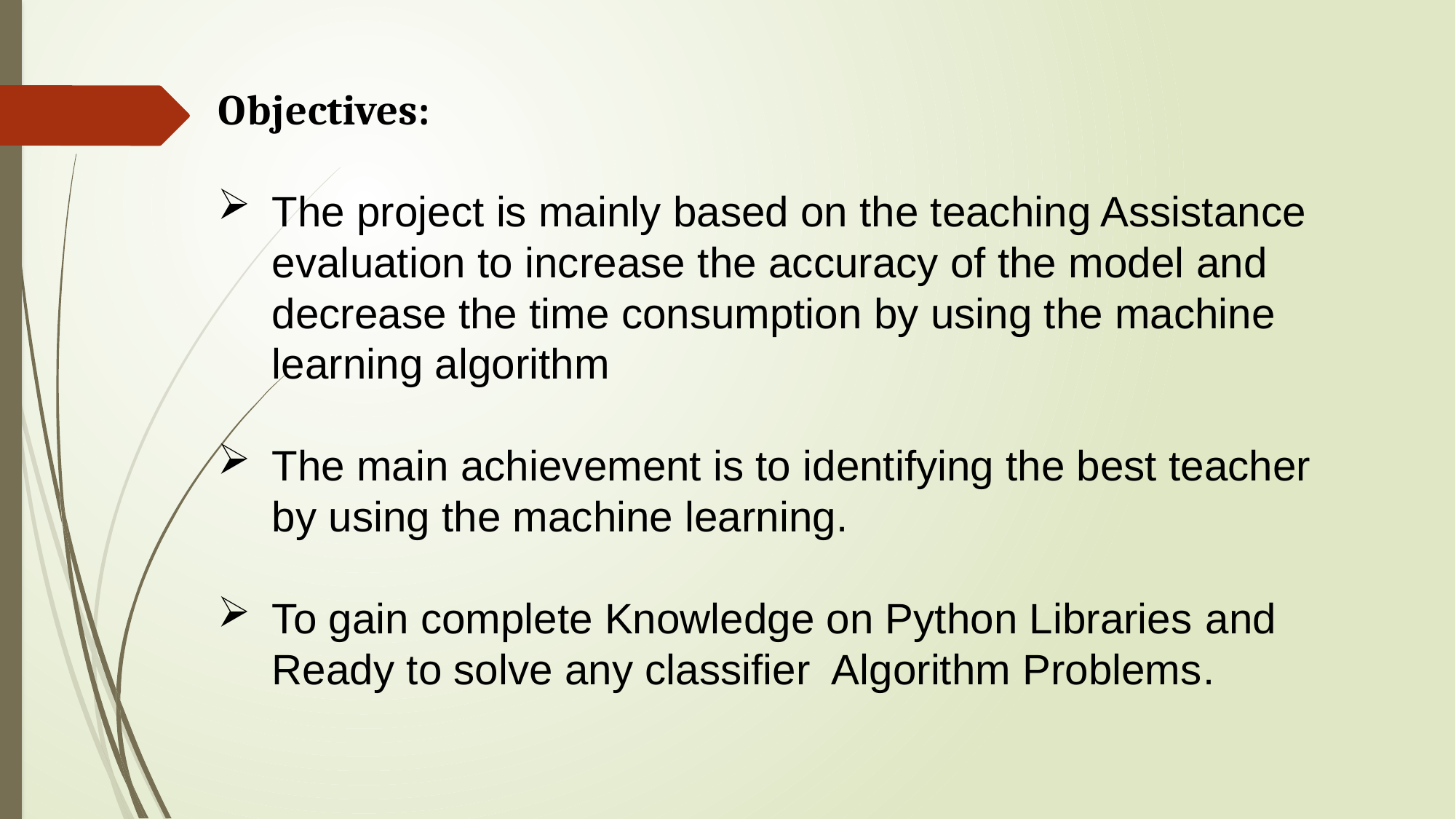

Objectives:

The project is mainly based on the teaching Assistance evaluation to increase the accuracy of the model and decrease the time consumption by using the machine learning algorithm

The main achievement is to identifying the best teacher by using the machine learning.

To gain complete Knowledge on Python Libraries and  Ready to solve any classifier  Algorithm Problems.